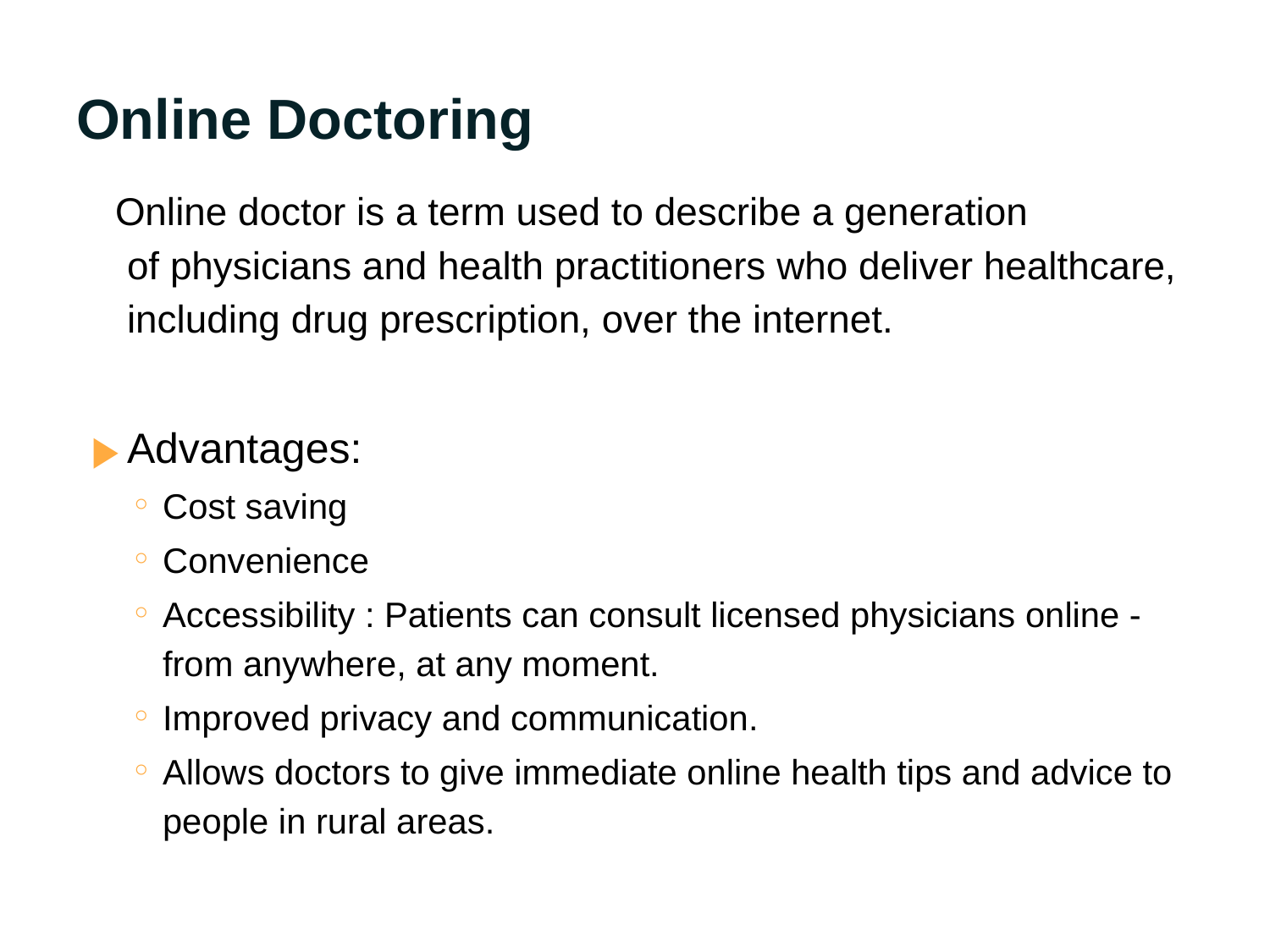

# Online Doctoring
  Online doctor is a term used to describe a generation of physicians and health practitioners who deliver healthcare, including drug prescription, over the internet.

Advantages:
Cost saving
Convenience
Accessibility : Patients can consult licensed physicians online - from anywhere, at any moment.
Improved privacy and communication.
Allows doctors to give immediate online health tips and advice to people in rural areas.